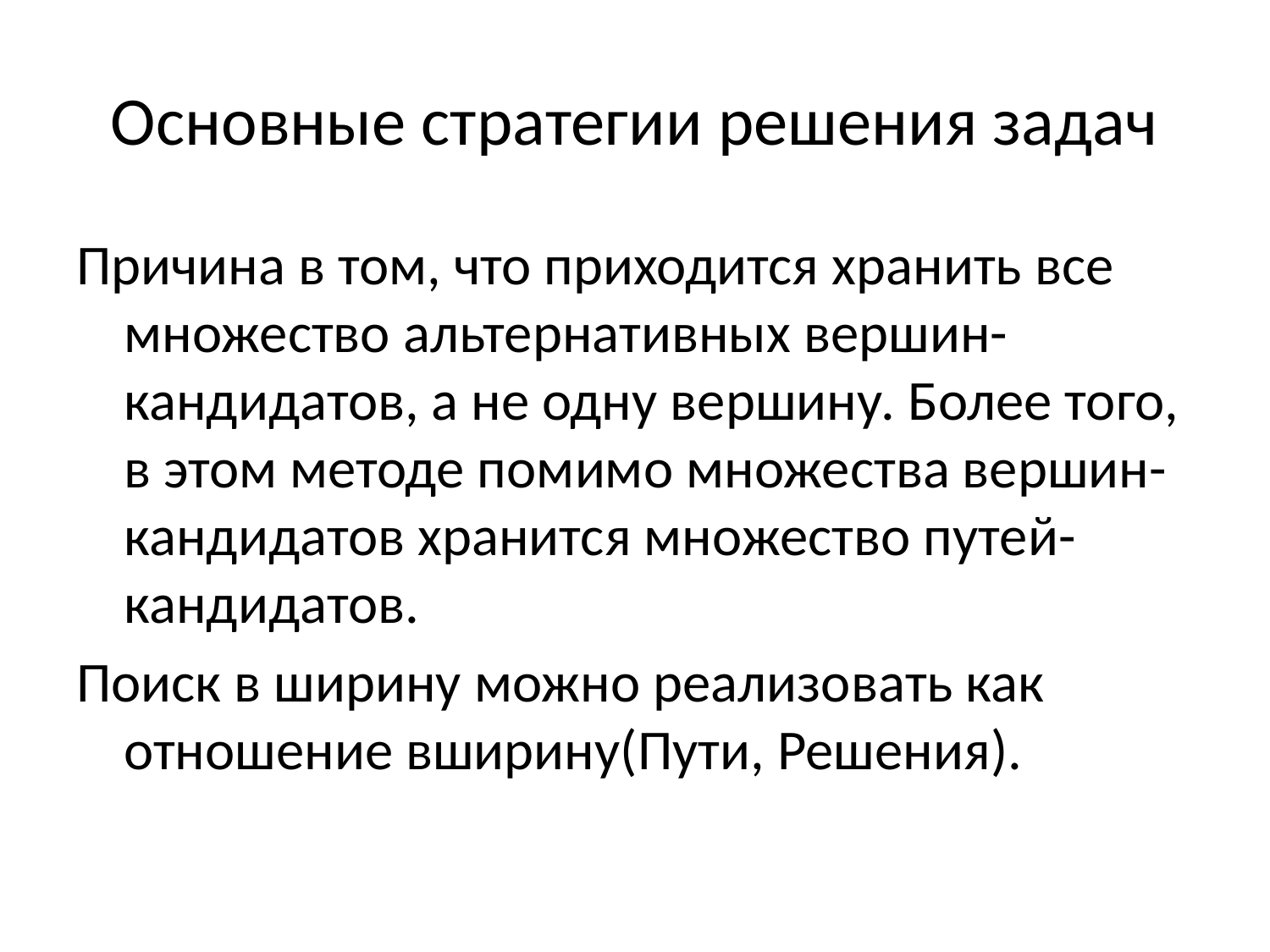

# Основные стратегии решения задач
Причина в том, что приходится хранить все множество альтернативных вершин-кандидатов, а не одну вершину. Более того, в этом методе помимо множества вершин-кандидатов хранится множество путей-кандидатов.
Поиск в ширину можно реализовать как отношение вширину(Пути, Решения).